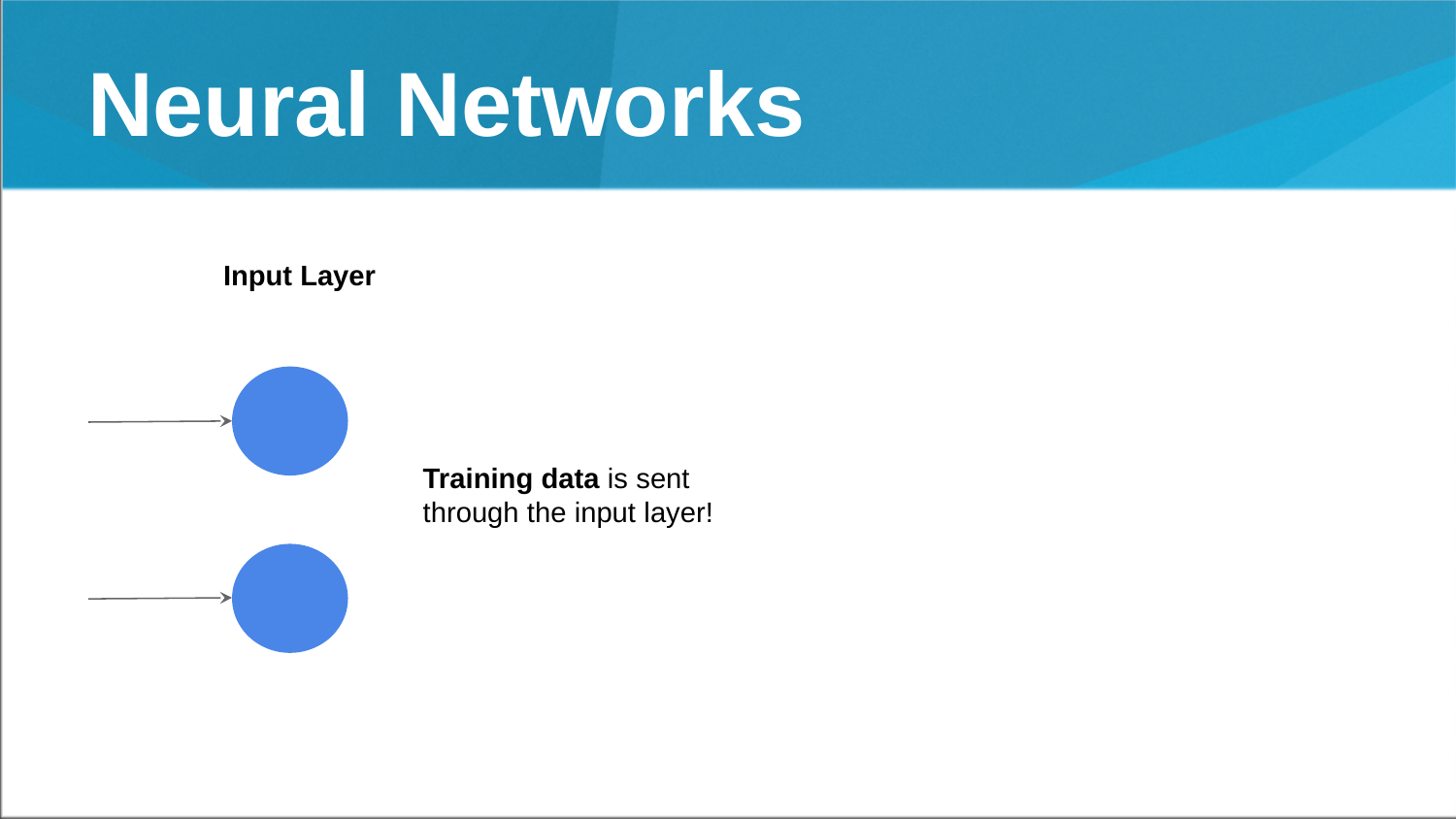

# Neural Networks
Input Layer

Training data is sent through the input layer!